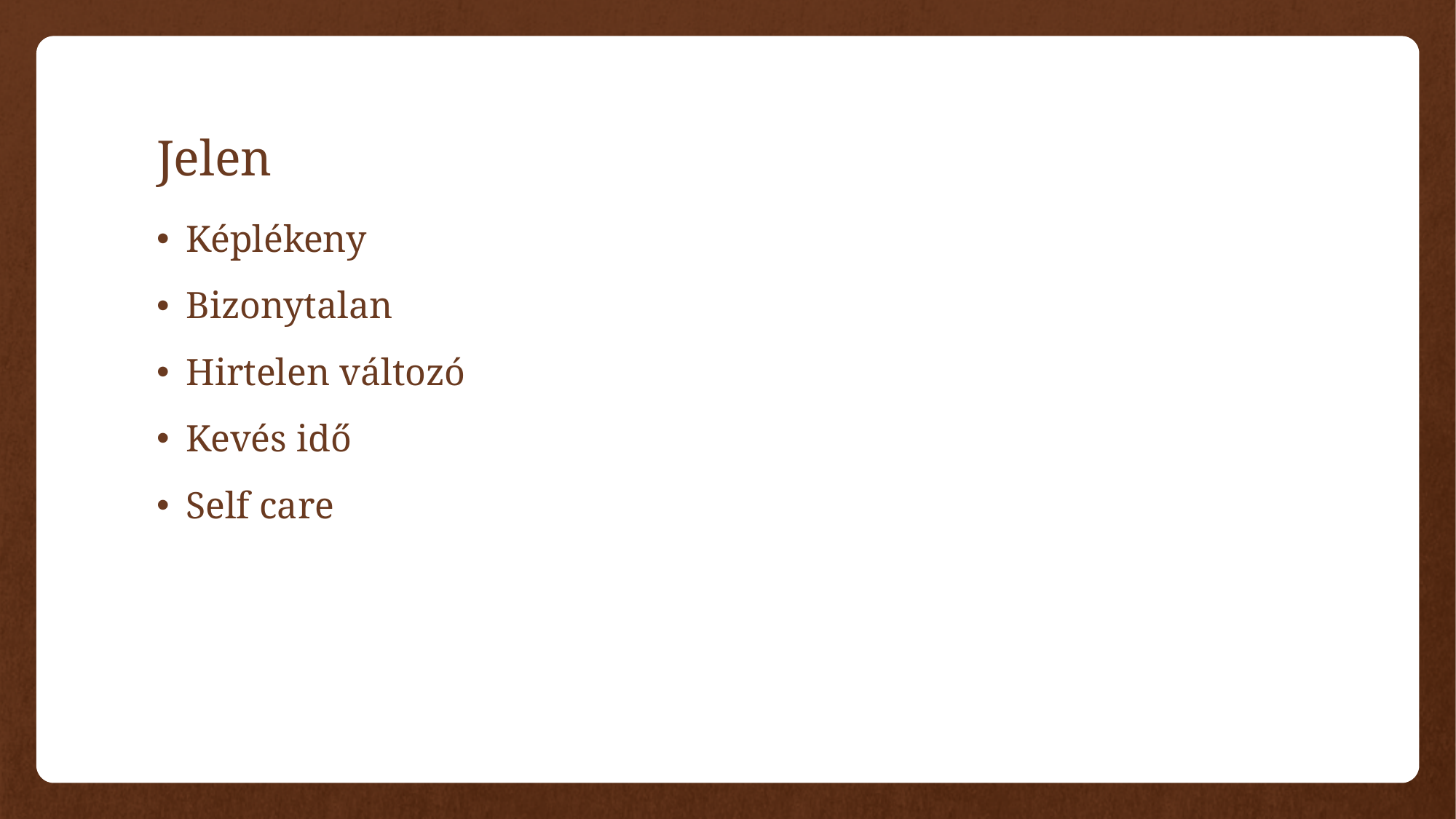

# Jelen
Képlékeny
Bizonytalan
Hirtelen változó
Kevés idő
Self care